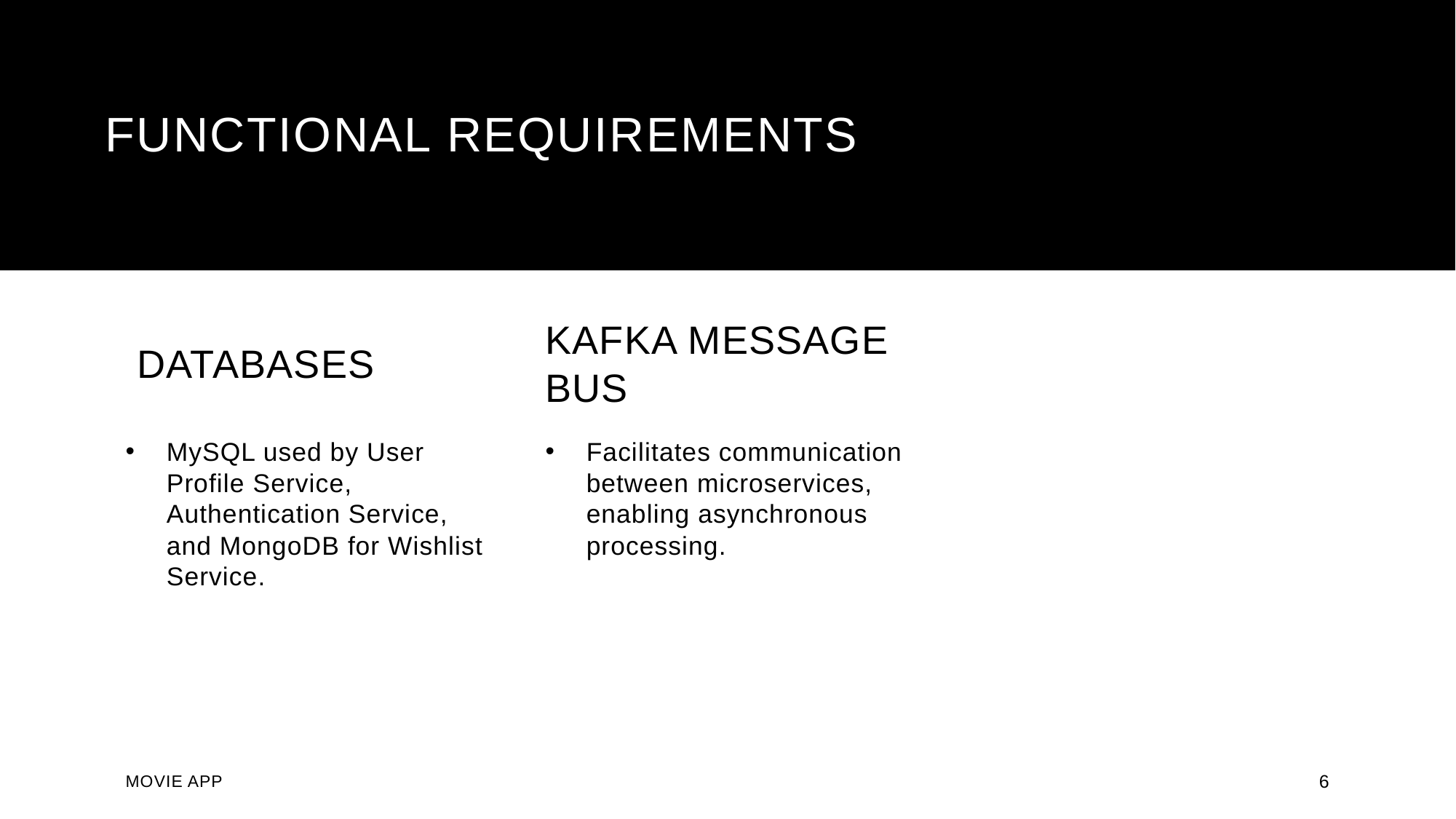

# FUNCTIONAL REQUIREMENTS

 databases
Kafka Message Bus

MySQL used by User Profile Service, Authentication Service, and MongoDB for Wishlist Service.

Facilitates communication between microservices, enabling asynchronous processing.

Movie app
6